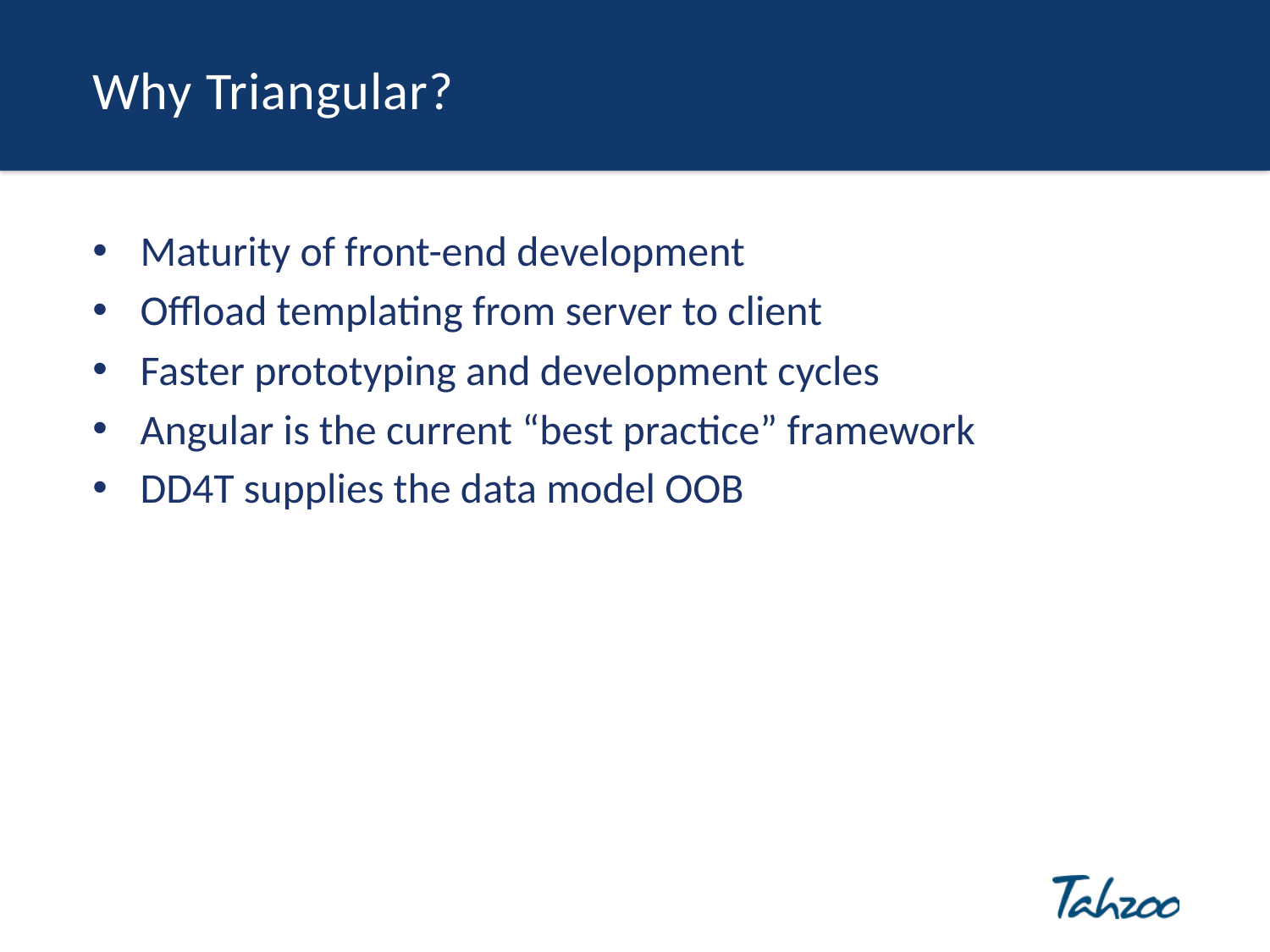

# Why Triangular?
Maturity of front-end development
Offload templating from server to client
Faster prototyping and development cycles
Angular is the current “best practice” framework
DD4T supplies the data model OOB